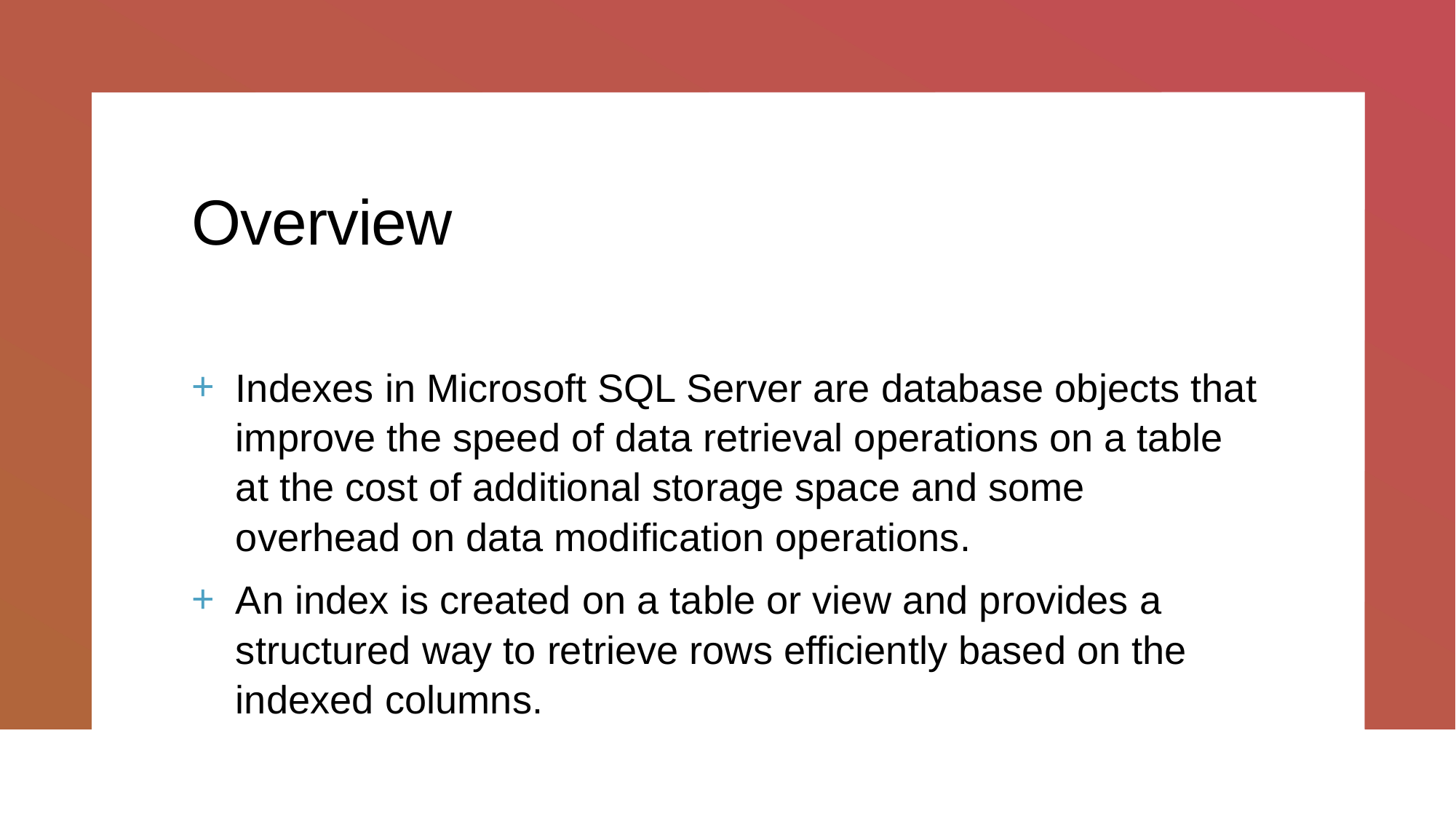

# Overview
Indexes in Microsoft SQL Server are database objects that improve the speed of data retrieval operations on a table at the cost of additional storage space and some overhead on data modification operations.
An index is created on a table or view and provides a structured way to retrieve rows efficiently based on the indexed columns.